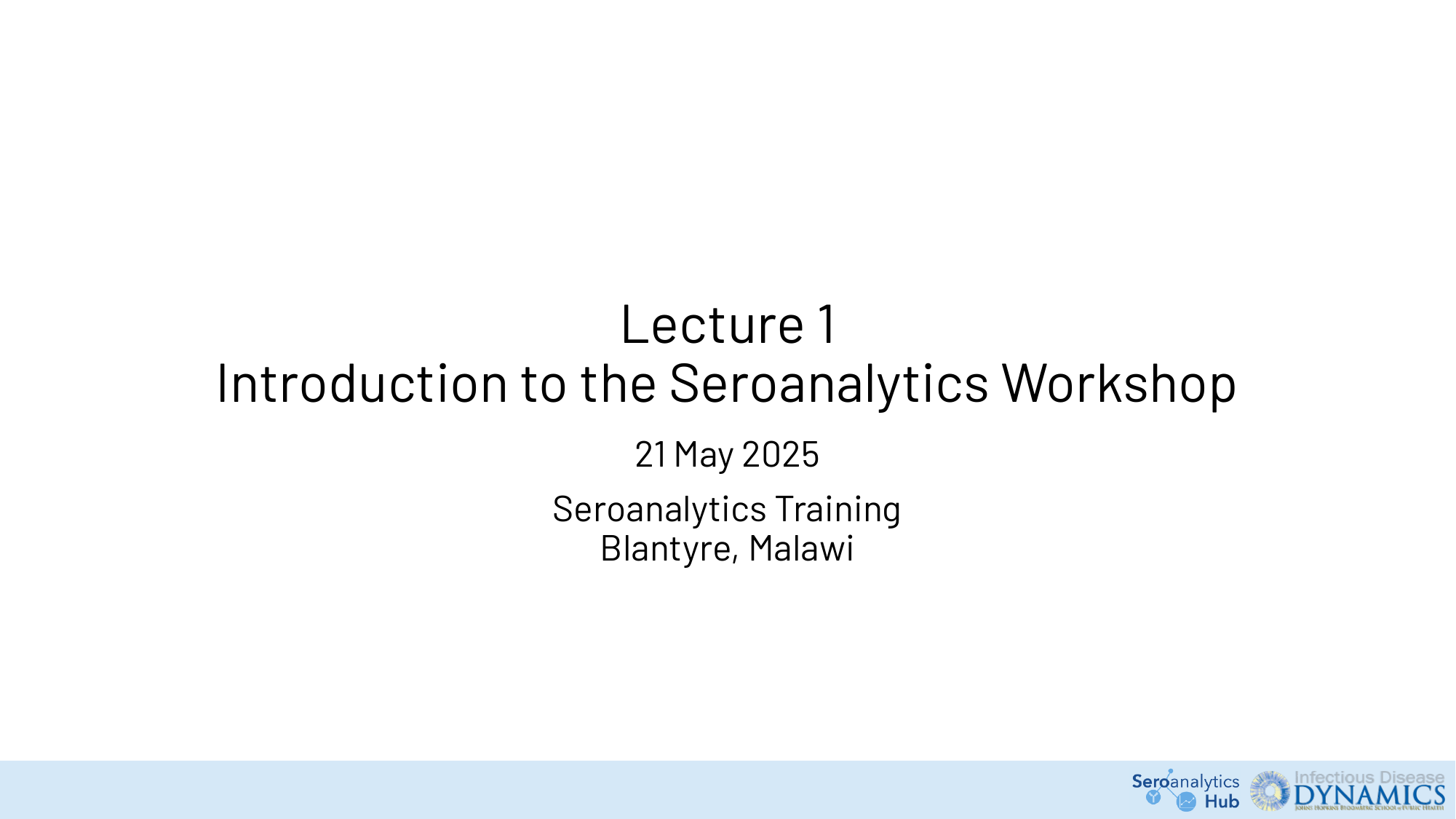

# Lecture 1 Introduction to the Seroanalytics Workshop
21 May 2025
Seroanalytics Training
Blantyre, Malawi